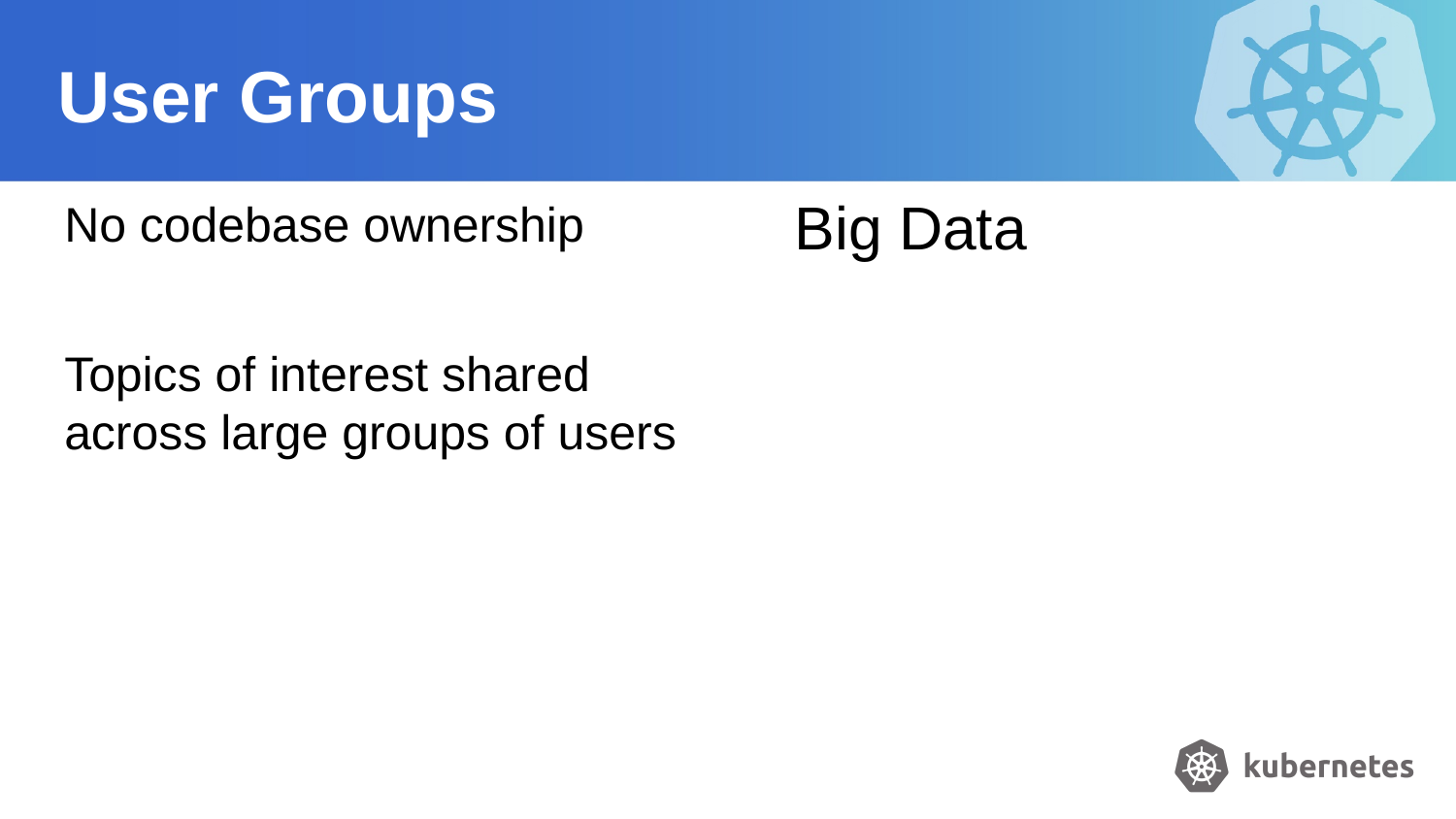

User Groups

Big Data
No codebase ownership
Topics of interest shared across large groups of users